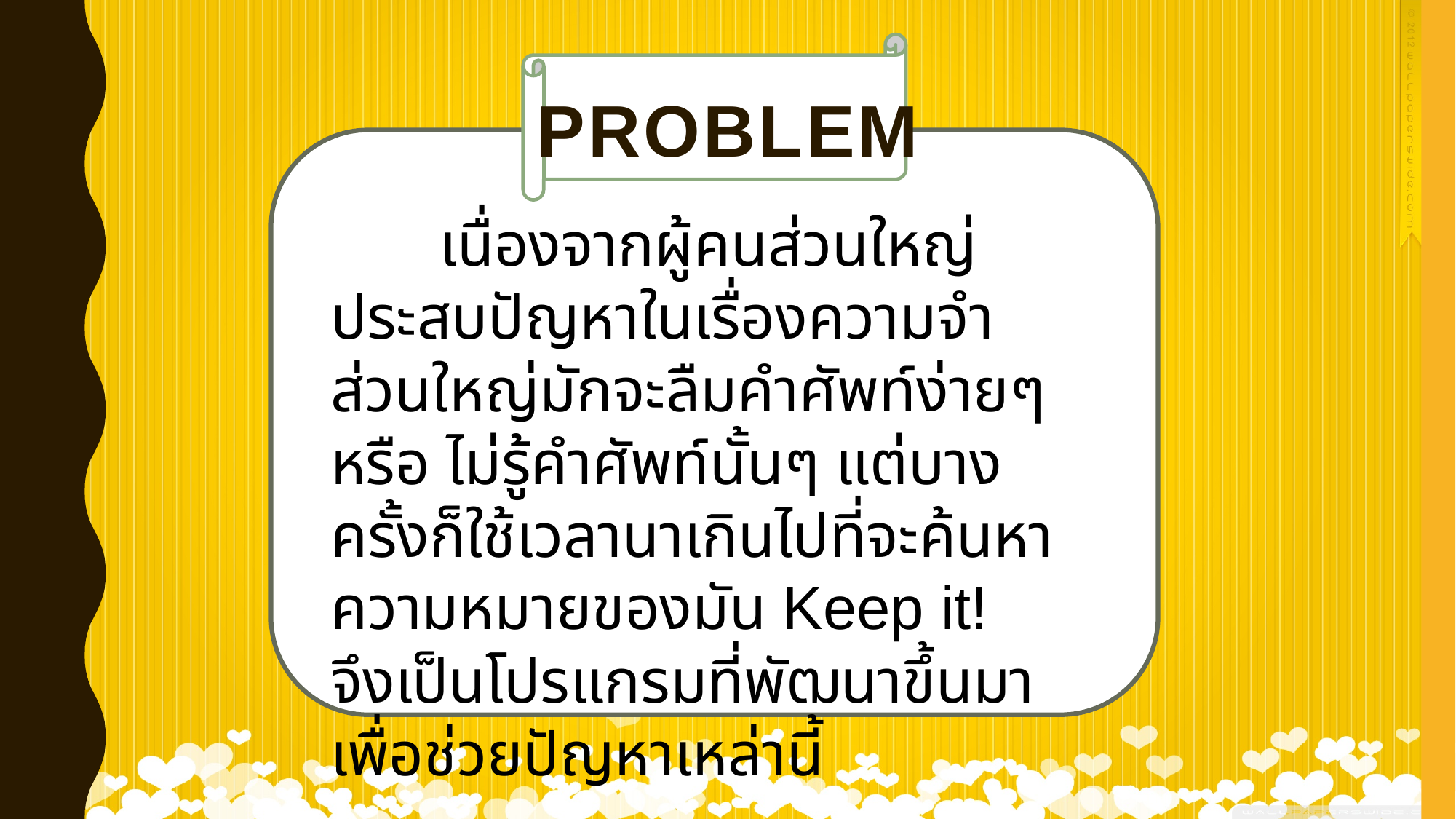

# Problem

	เนื่องจากผู้คนส่วนใหญ่ประสบปัญหาในเรื่องความจำ ส่วนใหญ่มักจะลืมคำศัพท์ง่ายๆ หรือ ไม่รู้คำศัพท์นั้นๆ แต่บางครั้งก็ใช้เวลานาเกินไปที่จะค้นหาความหมายของมัน Keep it!   จึงเป็นโปรแกรมที่พัฒนาขึ้นมาเพื่อช่วยปัญหาเหล่านี้